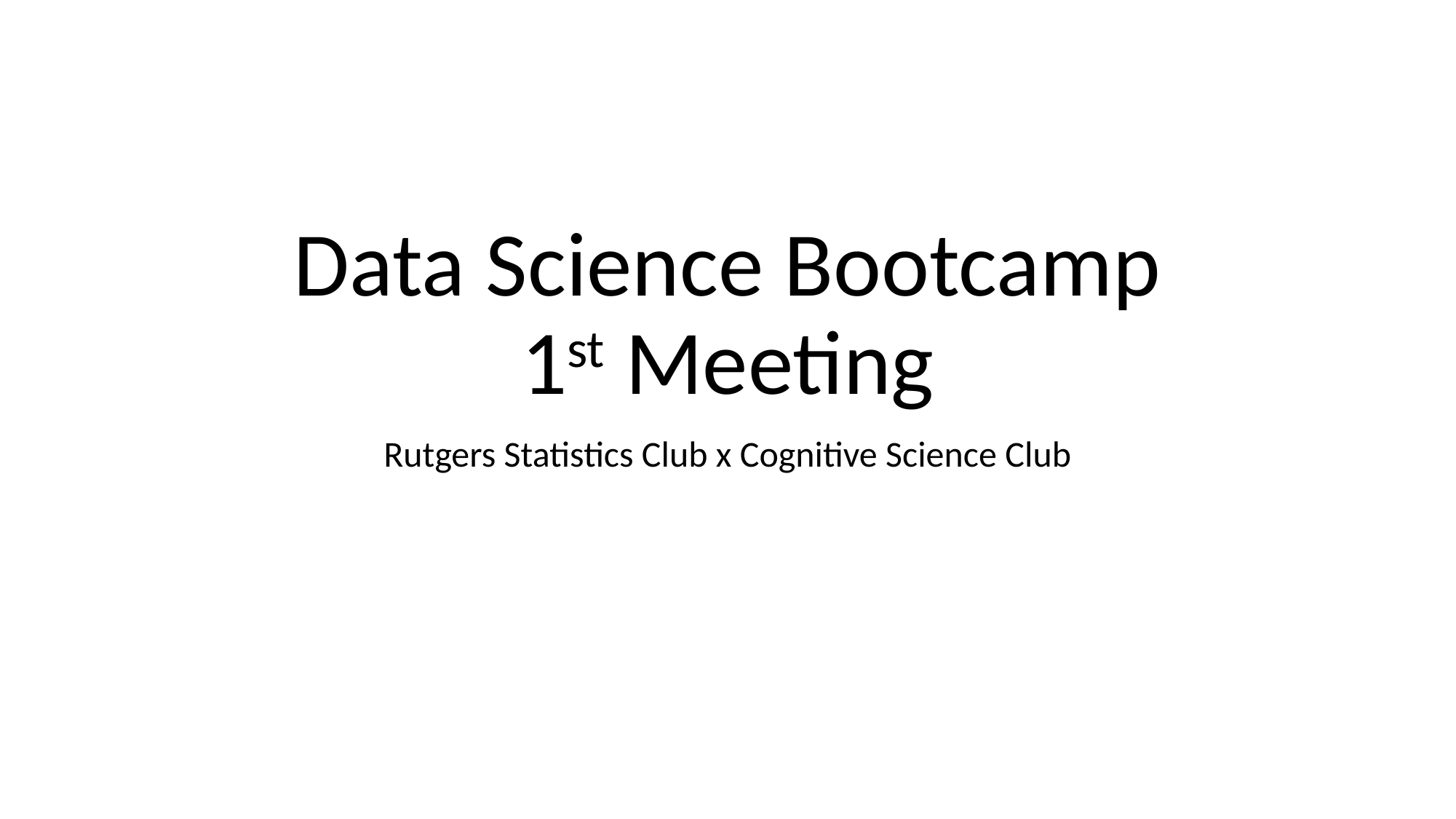

# Data Science Bootcamp
1st Meeting
Rutgers Statistics Club x Cognitive Science Club